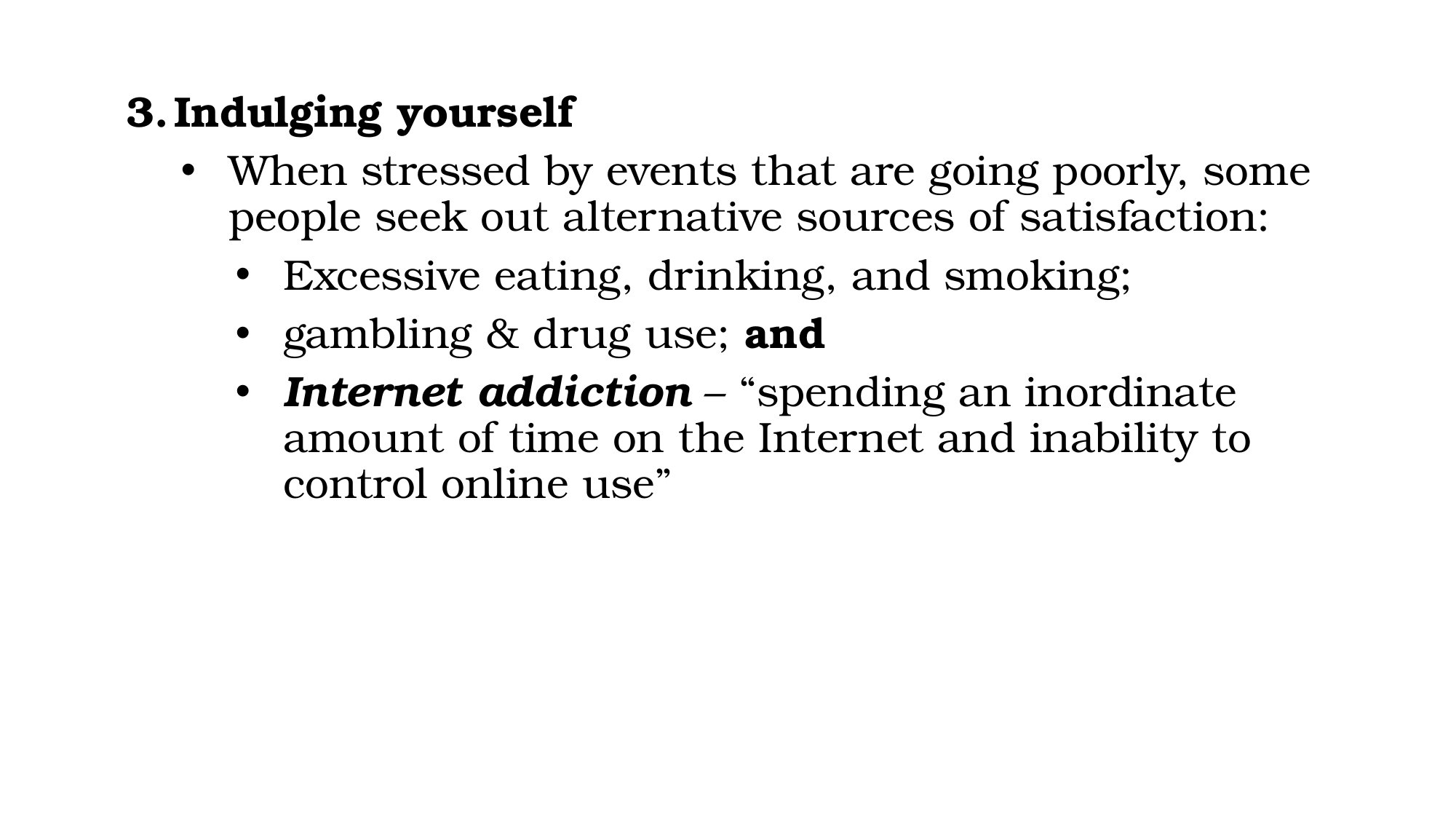

Indulging yourself
When stressed by events that are going poorly, some people seek out alternative sources of satisfaction:
Excessive eating, drinking, and smoking;
gambling & drug use; and
Internet addiction – “spending an inordinate amount of time on the Internet and inability to control online use”